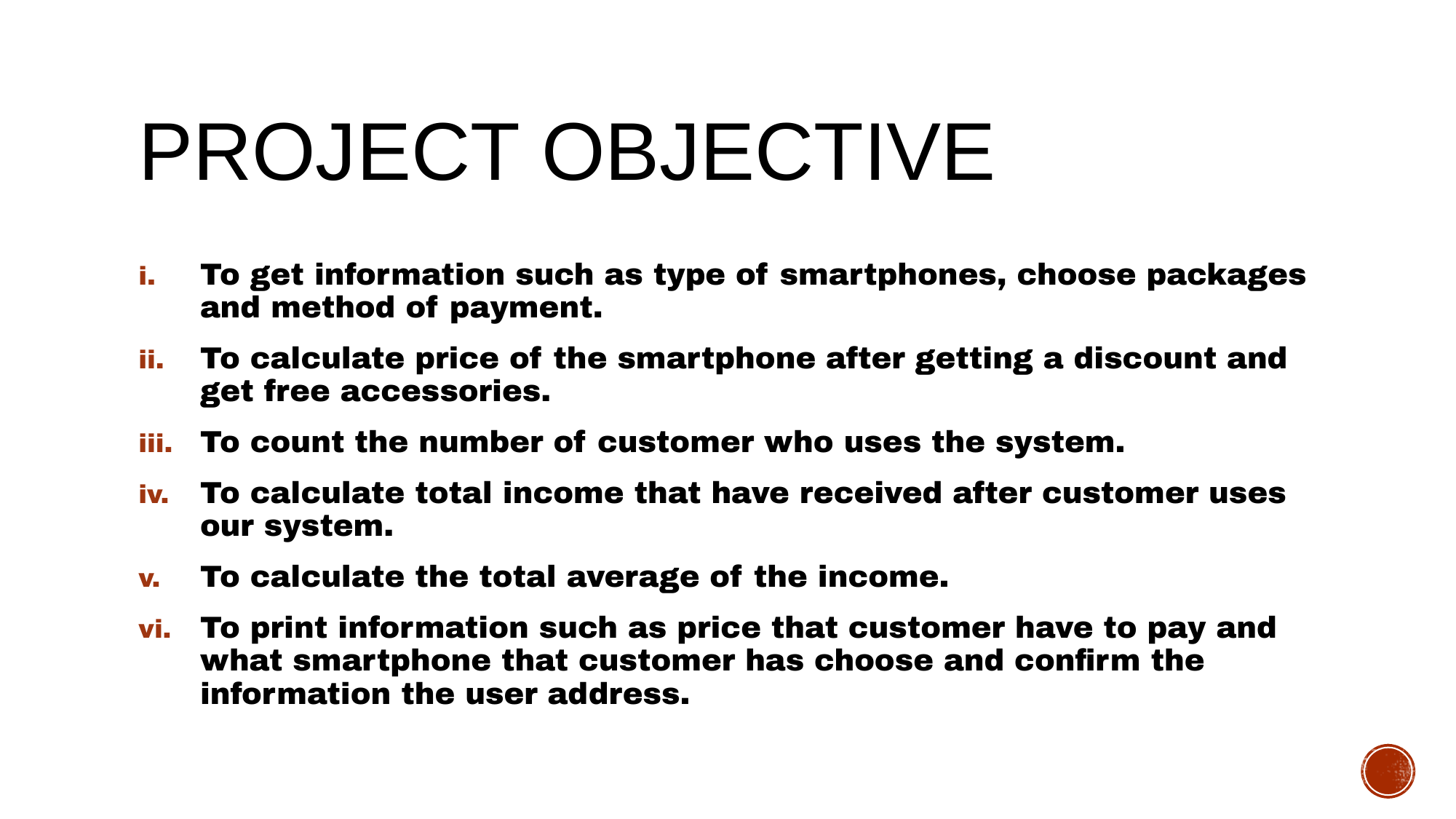

# Project objective
To get information such as type of smartphones, choose packages and method of payment.
To calculate price of the smartphone after getting a discount and get free accessories.
To count the number of customer who uses the system.
To calculate total income that have received after customer uses our system.
To calculate the total average of the income.
To print information such as price that customer have to pay and what smartphone that customer has choose and confirm the information the user address.